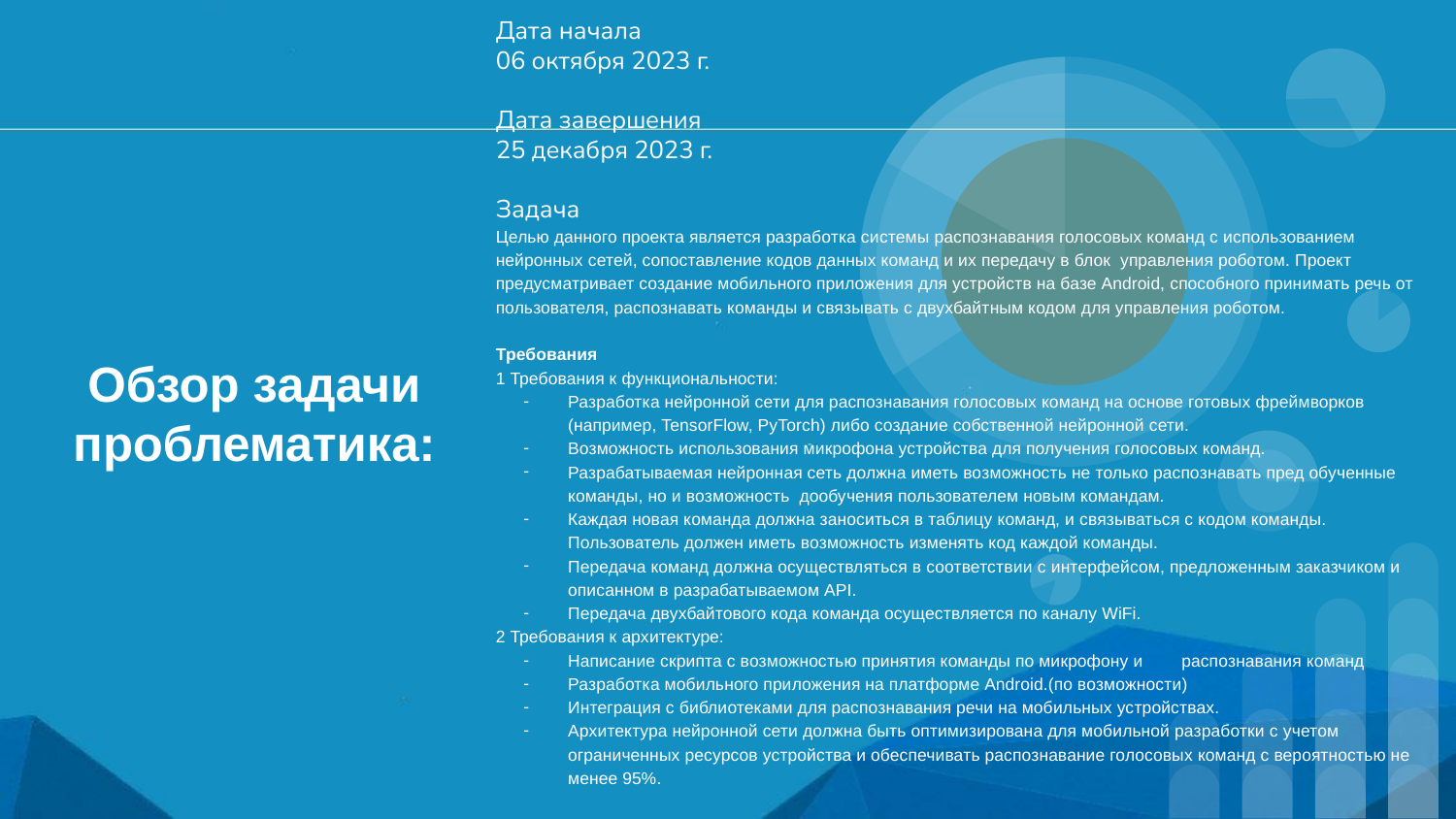

Дата начала
06 октября 2023 г.

Дата завершения
25 декабря 2023 г.

Задача
Целью данного проекта является разработка системы распознавания голосовых команд с использованием нейронных сетей, сопоставление кодов данных команд и их передачу в блок  управления роботом. Проект предусматривает создание мобильного приложения для устройств на базе Android, способного принимать речь от пользователя, распознавать команды и связывать с двухбайтным кодом для управления роботом.

Требования
1 Требования к функциональности:
Разработка нейронной сети для распознавания голосовых команд на основе готовых фреймворков (например, TensorFlow, PyTorch) либо создание собственной нейронной сети.
Возможность использования микрофона устройства для получения голосовых команд.
Разрабатываемая нейронная сеть должна иметь возможность не только распознавать пред обученные команды, но и возможность  дообучения пользователем новым командам.
Каждая новая команда должна заноситься в таблицу команд, и связываться с кодом команды. Пользователь должен иметь возможность изменять код каждой команды.
Передача команд должна осуществляться в соответствии с интерфейсом, предложенным заказчиком и описанном в разрабатываемом API.
Передача двухбайтового кода команда осуществляется по каналу WiFi.
2 Требования к архитектуре:
Написание скрипта с возможностью принятия команды по микрофону и        распознавания команд
Разработка мобильного приложения на платформе Android.(по возможности)
Интеграция с библиотеками для распознавания речи на мобильных устройствах.
Архитектура нейронной сети должна быть оптимизирована для мобильной разработки с учетом ограниченных ресурсов устройства и обеспечивать распознавание голосовых команд с вероятностью не менее 95%.

# Обзор задачи проблематика: